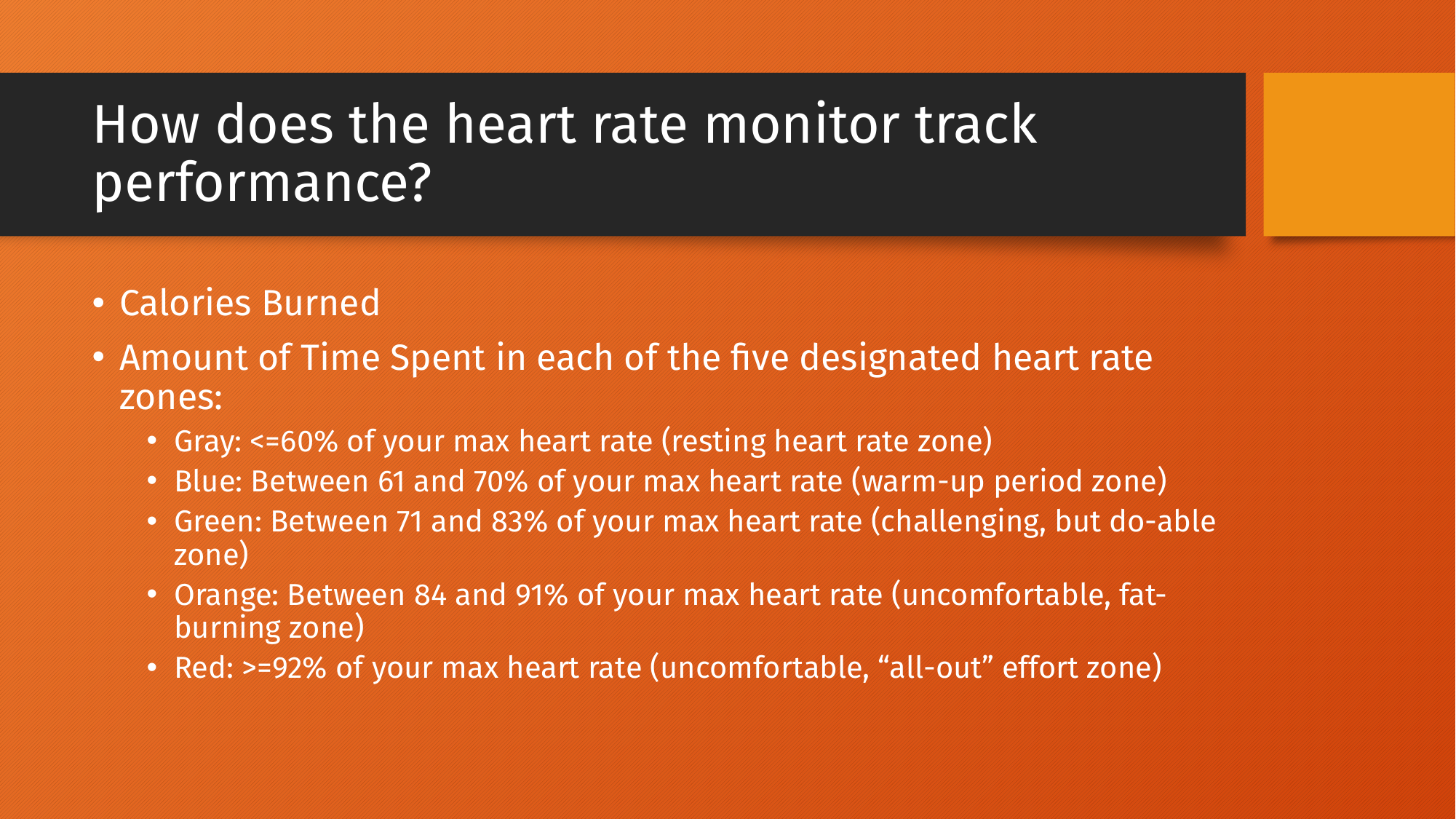

# How does the heart rate monitor track performance?
Calories Burned
Amount of Time Spent in each of the five designated heart rate zones:
Gray: <=60% of your max heart rate (resting heart rate zone)
Blue: Between 61 and 70% of your max heart rate (warm-up period zone)
Green: Between 71 and 83% of your max heart rate (challenging, but do-able zone)
Orange: Between 84 and 91% of your max heart rate (uncomfortable, fat-burning zone)
Red: >=92% of your max heart rate (uncomfortable, “all-out” effort zone)